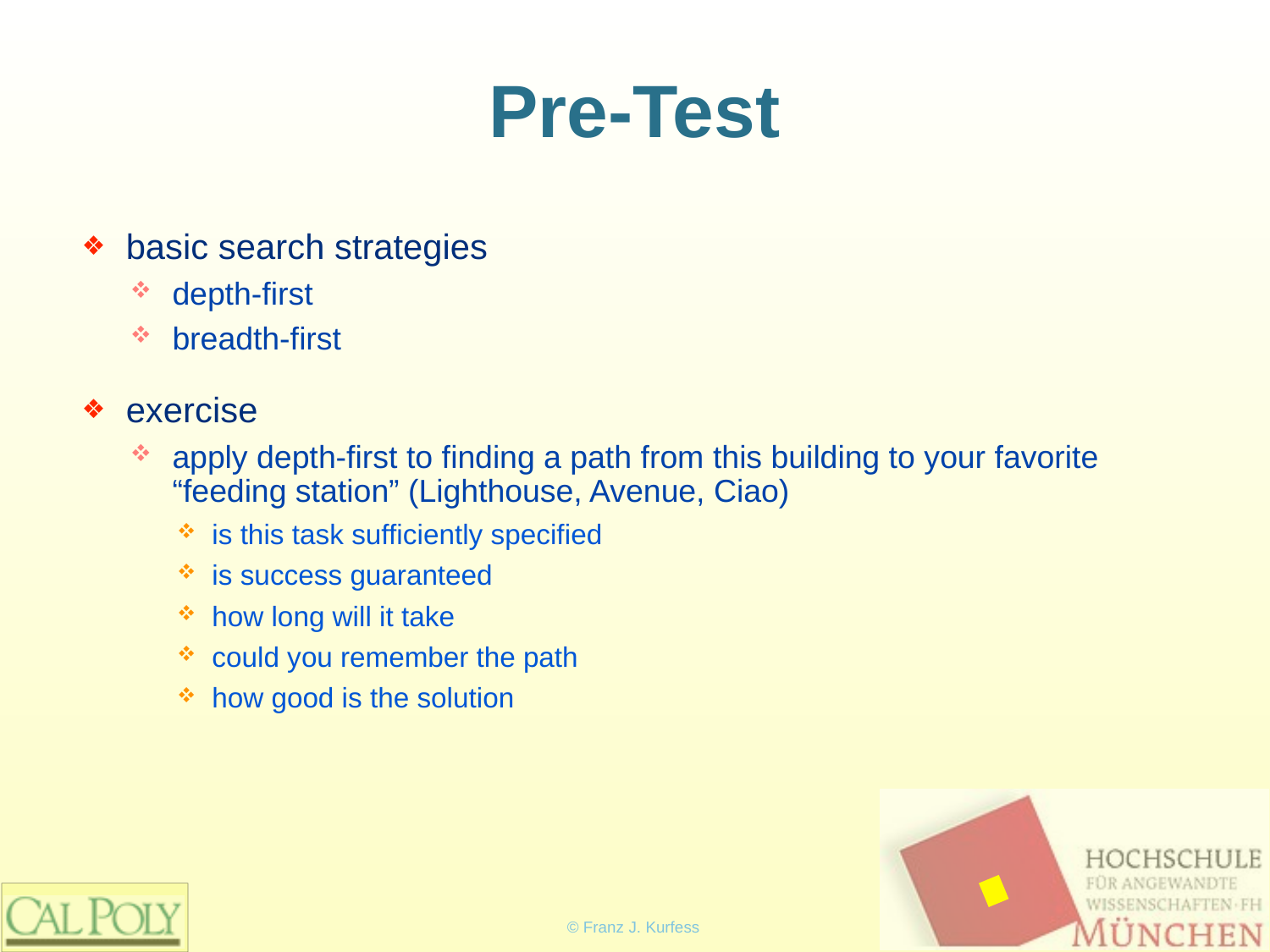

# Pre-Test
basic search strategies
depth-first
breadth-first
exercise
apply depth-first to finding a path from this building to your favorite “feeding station” (Lighthouse, Avenue, Ciao)
is this task sufficiently specified
is success guaranteed
how long will it take
could you remember the path
how good is the solution
9